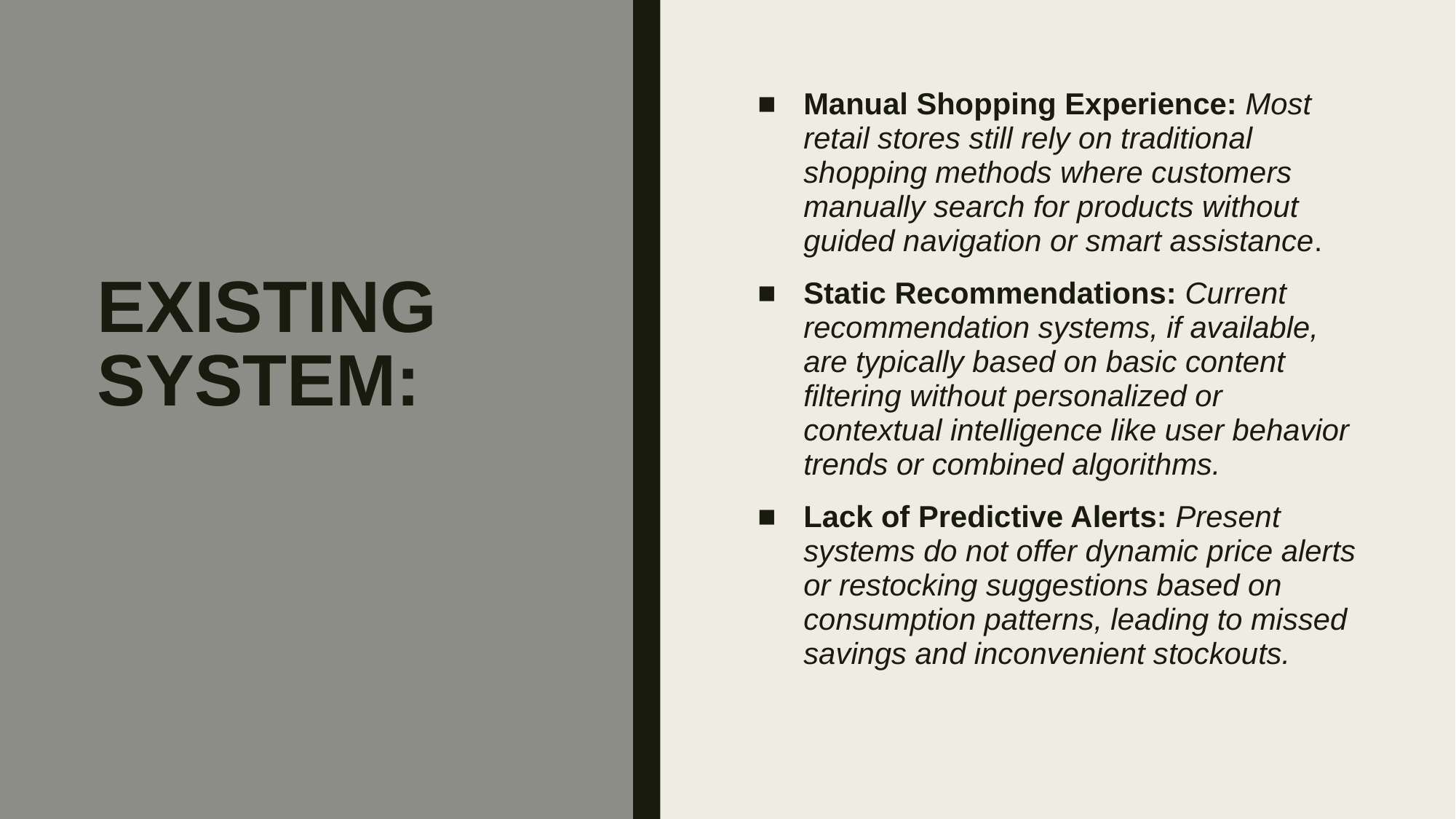

Manual Shopping Experience: Most retail stores still rely on traditional shopping methods where customers manually search for products without guided navigation or smart assistance.
Static Recommendations: Current recommendation systems, if available, are typically based on basic content filtering without personalized or contextual intelligence like user behavior trends or combined algorithms.
Lack of Predictive Alerts: Present systems do not offer dynamic price alerts or restocking suggestions based on consumption patterns, leading to missed savings and inconvenient stockouts.
# EXISTING SYSTEM: